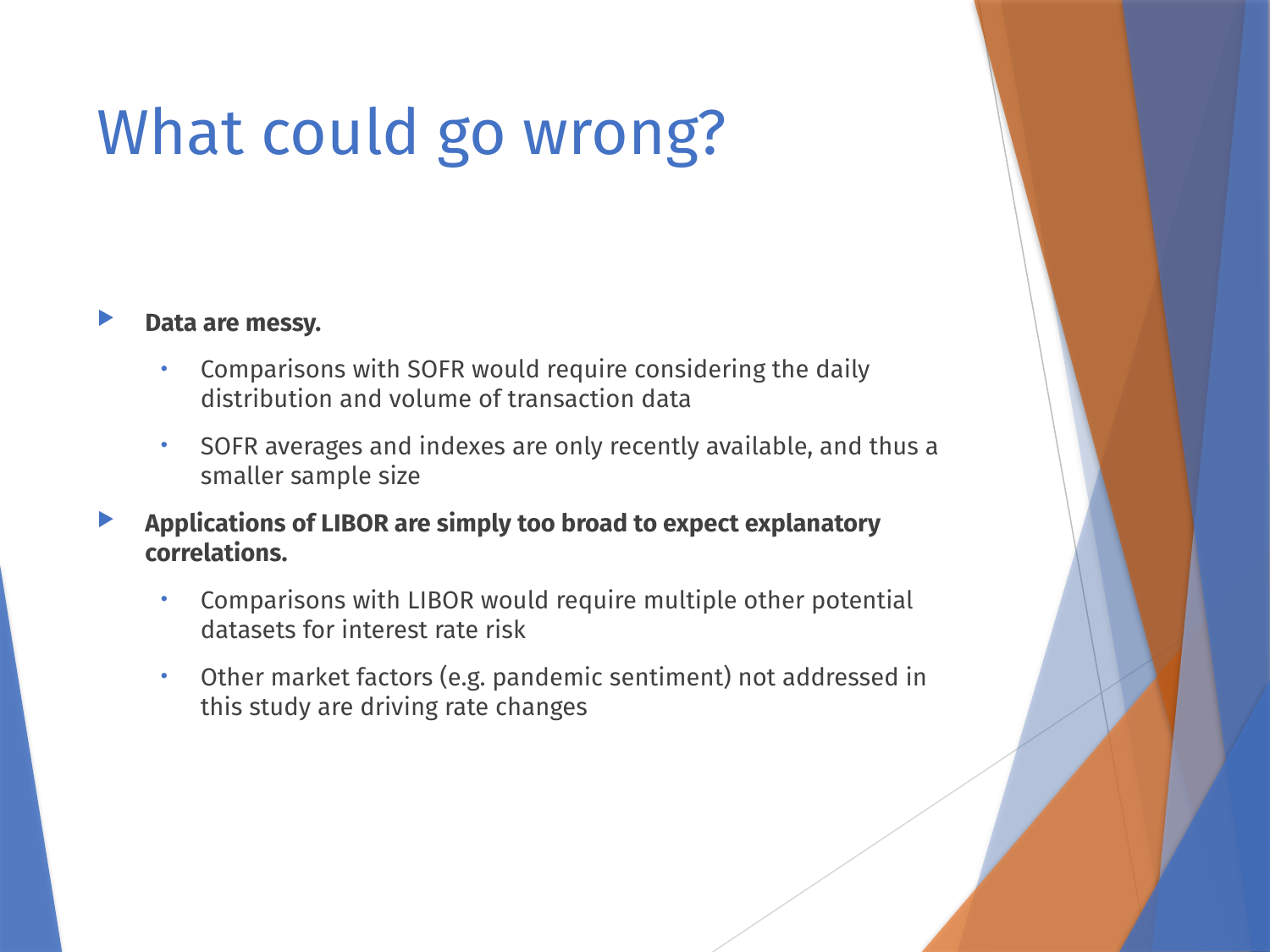

# What could go wrong?
Data are messy.
Comparisons with SOFR would require considering the daily distribution and volume of transaction data
SOFR averages and indexes are only recently available, and thus a smaller sample size
Applications of LIBOR are simply too broad to expect explanatory correlations.
Comparisons with LIBOR would require multiple other potential datasets for interest rate risk
Other market factors (e.g. pandemic sentiment) not addressed in this study are driving rate changes